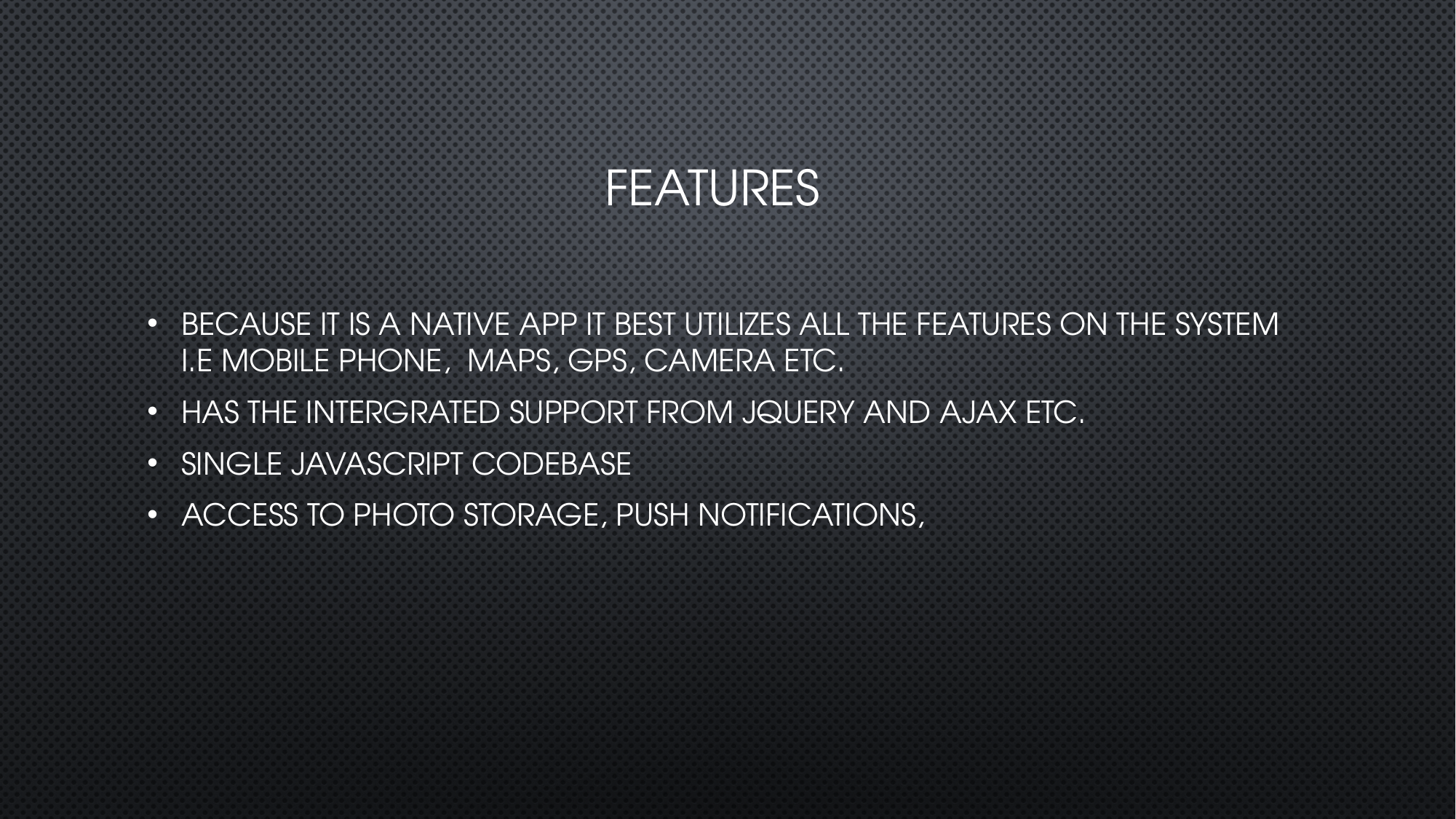

# Features
Because it is a native app it best utilizes all the features on the system i.e mobile phone,  maps, gps, camera etc.
Has the intergrated support from jQuery and Ajax etc.
Single javascript codebase
Access to photo storage, push notifications,